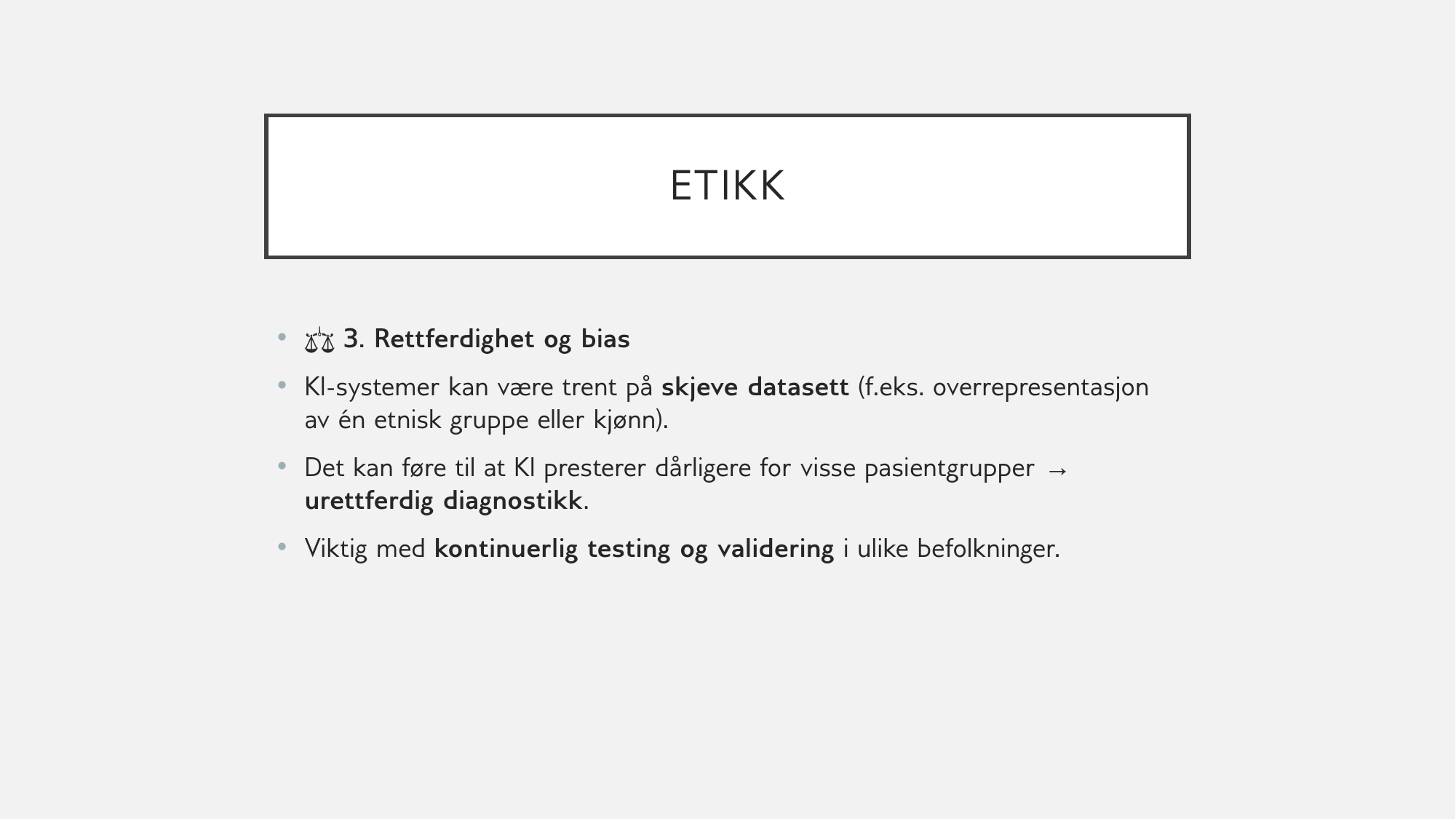

# ETIKK
⚖️ 3. Rettferdighet og bias
KI-systemer kan være trent på skjeve datasett (f.eks. overrepresentasjon av én etnisk gruppe eller kjønn).
Det kan føre til at KI presterer dårligere for visse pasientgrupper → urettferdig diagnostikk.
Viktig med kontinuerlig testing og validering i ulike befolkninger.